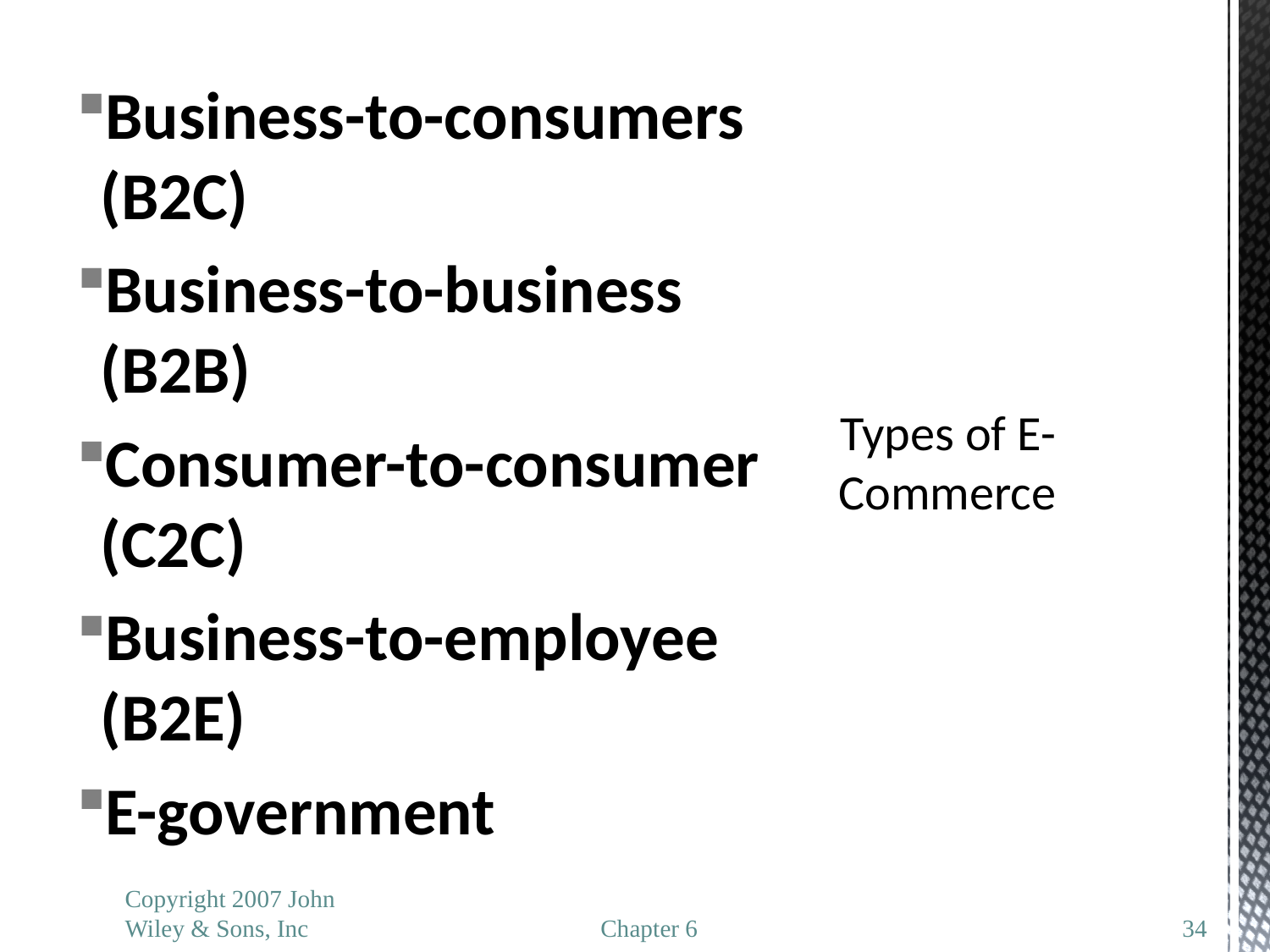

Business-to-consumers (B2C)
Business-to-business (B2B)
Consumer-to-consumer (C2C)
Business-to-employee (B2E)
E-government
# Types of E-Commerce
Copyright 2007 John Wiley & Sons, Inc
Chapter 6
34